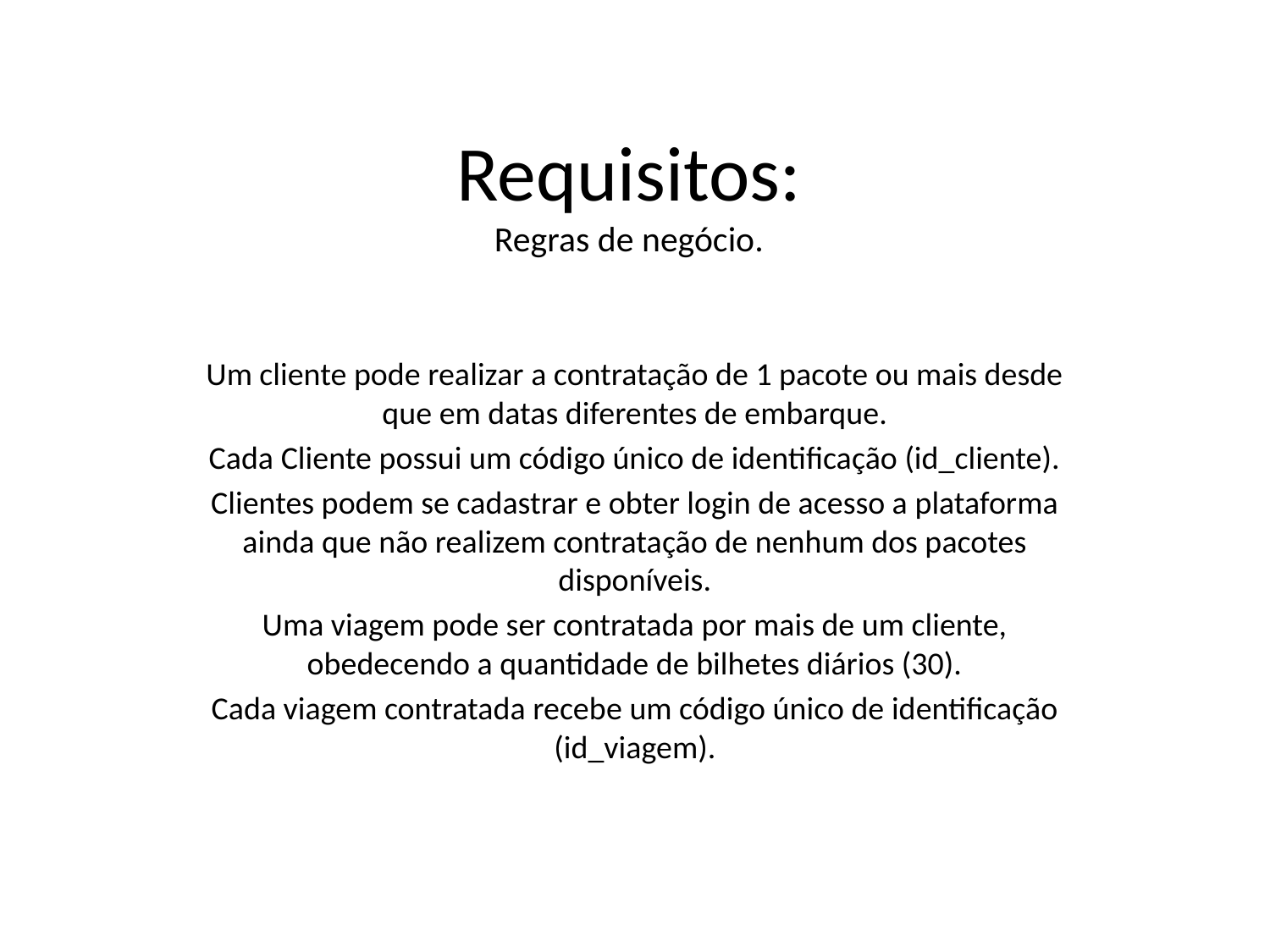

# Requisitos: Regras de negócio.
Um cliente pode realizar a contratação de 1 pacote ou mais desde que em datas diferentes de embarque.
Cada Cliente possui um código único de identificação (id_cliente).
Clientes podem se cadastrar e obter login de acesso a plataforma ainda que não realizem contratação de nenhum dos pacotes disponíveis.
Uma viagem pode ser contratada por mais de um cliente, obedecendo a quantidade de bilhetes diários (30).
Cada viagem contratada recebe um código único de identificação (id_viagem).